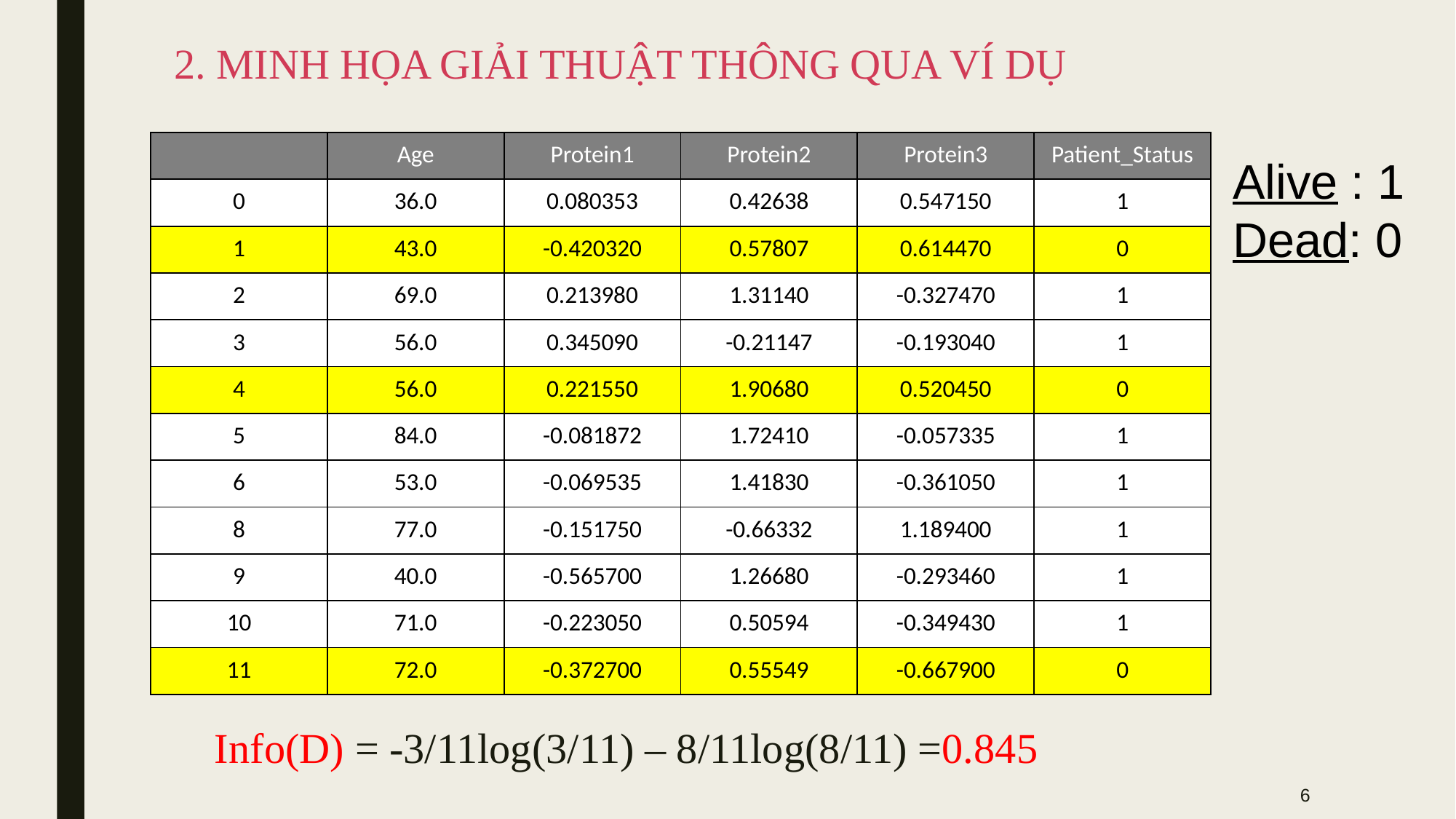

2. MINH HỌA GIẢI THUẬT THÔNG QUA VÍ DỤ
|  | Age | Protein1 | Protein2 | Protein3 | Patient\_Status |
| --- | --- | --- | --- | --- | --- |
| 0 | 36.0 | 0.080353 | 0.42638 | 0.547150 | 1 |
| 1 | 43.0 | -0.420320 | 0.57807 | 0.614470 | 0 |
| 2 | 69.0 | 0.213980 | 1.31140 | -0.327470 | 1 |
| 3 | 56.0 | 0.345090 | -0.21147 | -0.193040 | 1 |
| 4 | 56.0 | 0.221550 | 1.90680 | 0.520450 | 0 |
| 5 | 84.0 | -0.081872 | 1.72410 | -0.057335 | 1 |
| 6 | 53.0 | -0.069535 | 1.41830 | -0.361050 | 1 |
| 8 | 77.0 | -0.151750 | -0.66332 | 1.189400 | 1 |
| 9 | 40.0 | -0.565700 | 1.26680 | -0.293460 | 1 |
| 10 | 71.0 | -0.223050 | 0.50594 | -0.349430 | 1 |
| 11 | 72.0 | -0.372700 | 0.55549 | -0.667900 | 0 |
Alive : 1
Dead: 0

Info(D) = -3/11log(3/11) – 8/11log(8/11) =0.845

6